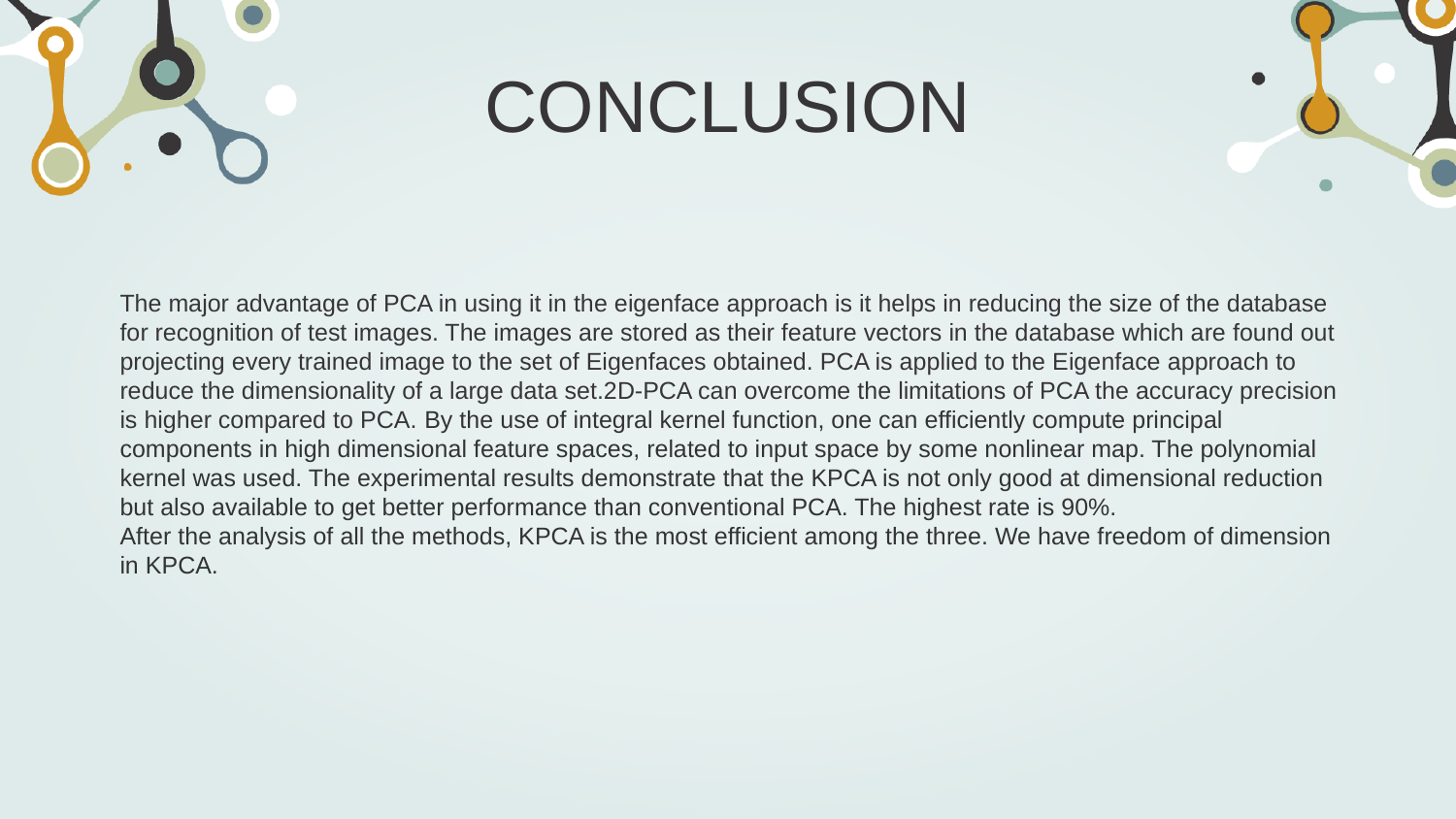

# CONCLUSION
The major advantage of PCA in using it in the eigenface approach is it helps in reducing the size of the database for recognition of test images. The images are stored as their feature vectors in the database which are found out projecting every trained image to the set of Eigenfaces obtained. PCA is applied to the Eigenface approach to reduce the dimensionality of a large data set.2D-PCA can overcome the limitations of PCA the accuracy precision is higher compared to PCA. By the use of integral kernel function, one can efficiently compute principal components in high dimensional feature spaces, related to input space by some nonlinear map. The polynomial kernel was used. The experimental results demonstrate that the KPCA is not only good at dimensional reduction but also available to get better performance than conventional PCA. The highest rate is 90%.
After the analysis of all the methods, KPCA is the most efficient among the three. We have freedom of dimension in KPCA.